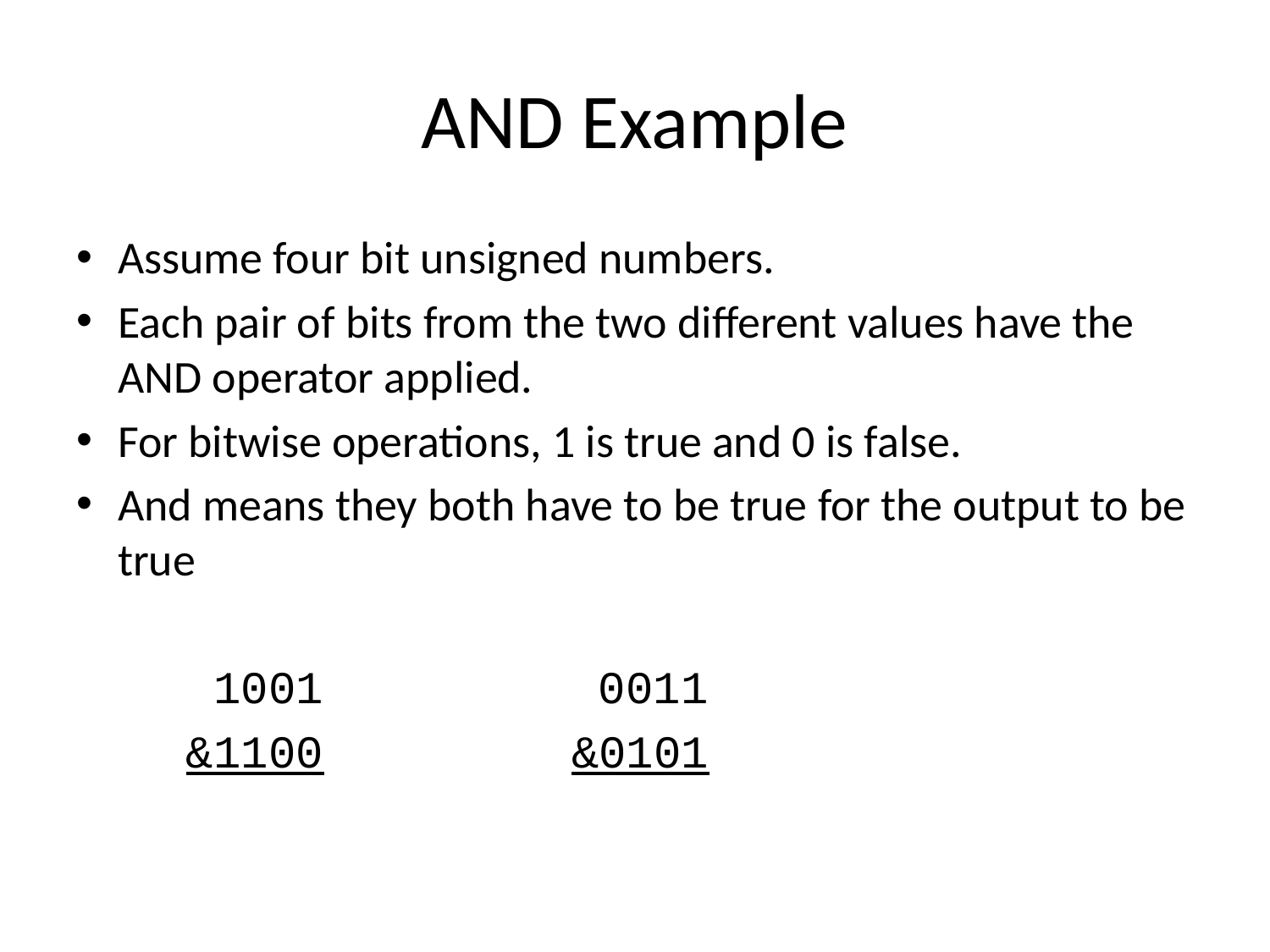

# AND Example
Assume four bit unsigned numbers.
Each pair of bits from the two different values have the AND operator applied.
For bitwise operations, 1 is true and 0 is false.
And means they both have to be true for the output to be true

     1001          0011
    &1100         &0101